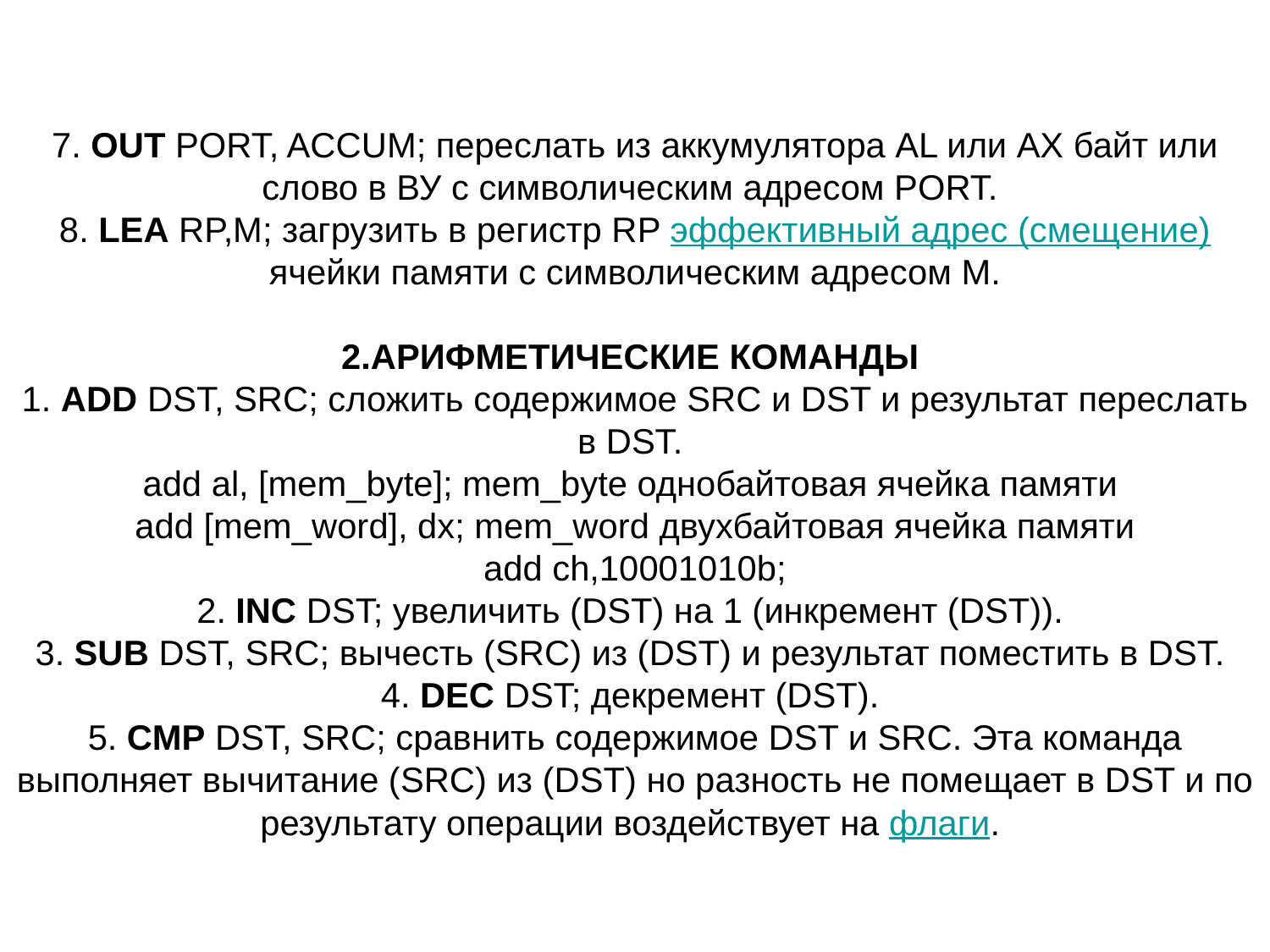

7. OUT PORT, ACCUM; переслать из аккумулятора AL или AX байт или слово в ВУ с символическим адресом PORT.
8. LEA RP,M; загрузить в регистр RP эффективный адрес (смещение) ячейки памяти с символическим адресом M.

2.АРИФМЕТИЧЕСКИЕ КОМАНДЫ
1. ADD DST, SRC; сложить содержимое SRC и DST и результат переслать в DST.
add al, [mem_byte]; mem_byte однобайтовая ячейка памяти
add [mem_word], dx; mem_word двухбайтовая ячейка памяти
add ch,10001010b;
2. INC DST; увеличить (DST) на 1 (инкремент (DST)).
3. SUB DST, SRC; вычесть (SRC) из (DST) и результат поместить в DST.
4. DEC DST; декремент (DST).
5. CMP DST, SRC; сравнить содержимое DST и SRC. Эта команда выполняет вычитание (SRC) из (DST) но разность не помещает в DST и по результату операции воздействует на флаги.